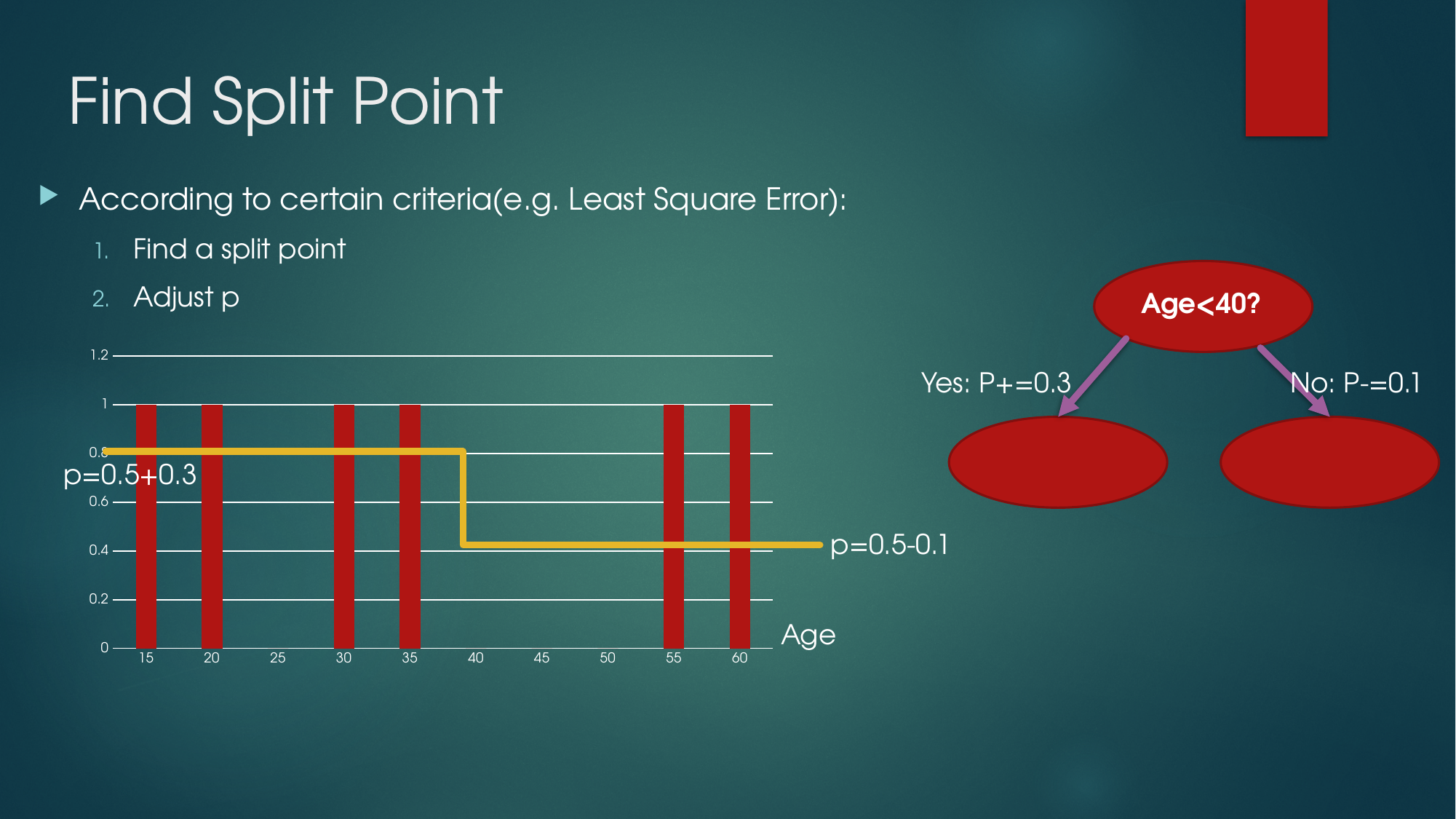

# Find Split Point
According to certain criteria(e.g. Least Square Error):
Find a split point
Adjust p

Age<40?

### Chart

| Category |  |
|---|---|
| 15 | 1.0 |
| 20 | 1.0 |
| 25 | 0.0 |
| 30 | 1.0 |
| 35 | 1.0 |
| 40 | 0.0 |
| 45 | 0.0 |
| 50 | 0.0 |
| 55 | 1.0 |
| 60 | 1.0 |
Yes: P+=0.3
No: P-=0.1

p=0.5+0.3
p=0.5-0.1
Age